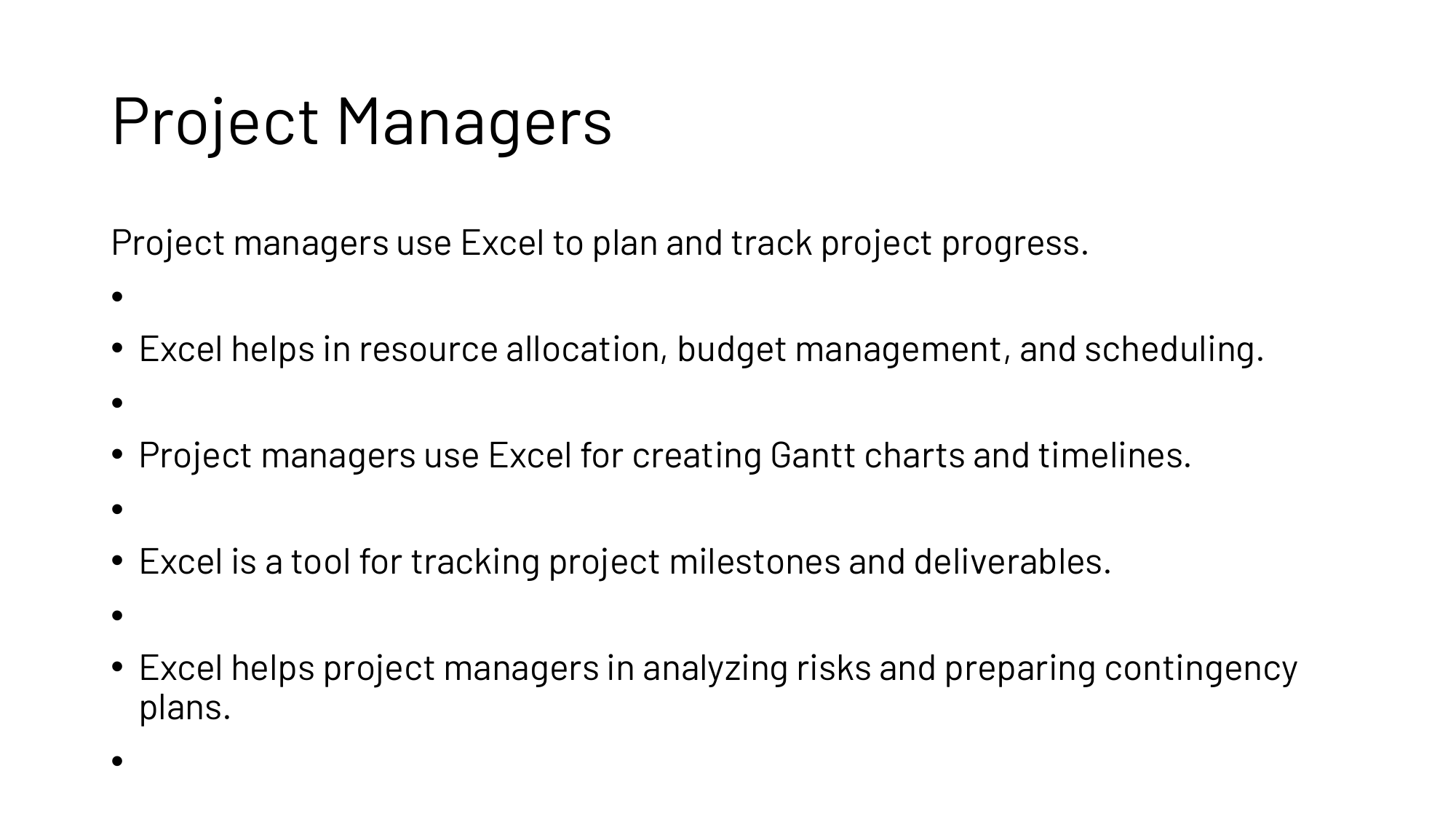

# Project Managers
Project managers use Excel to plan and track project progress.

Excel helps in resource allocation, budget management, and scheduling.

Project managers use Excel for creating Gantt charts and timelines.

Excel is a tool for tracking project milestones and deliverables.

Excel helps project managers in analyzing risks and preparing contingency plans.